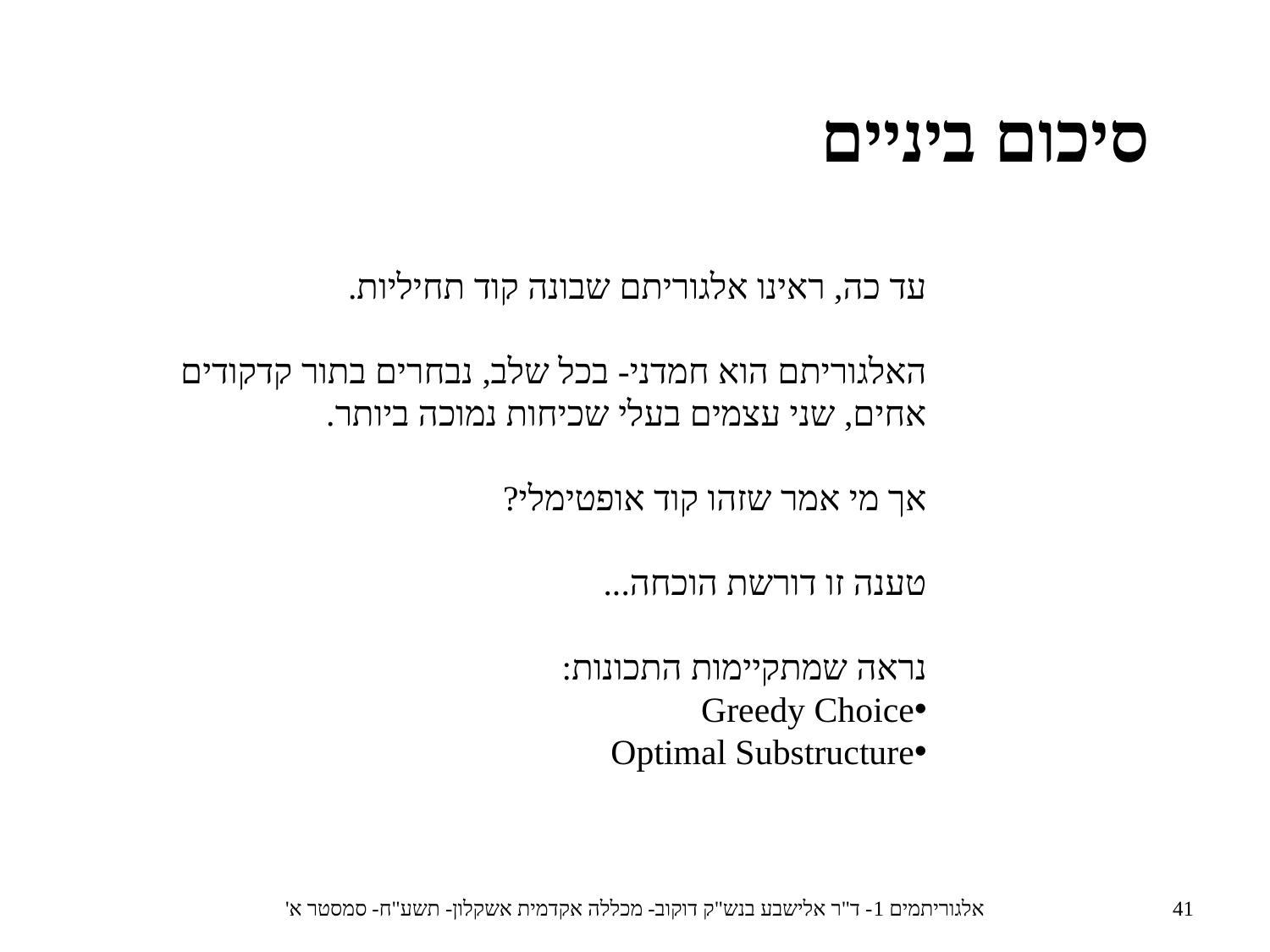

סיכום ביניים
עד כה, ראינו אלגוריתם שבונה קוד תחיליות.

האלגוריתם הוא חמדני- בכל שלב, נבחרים בתור קדקודים אחים, שני עצמים בעלי שכיחות נמוכה ביותר.

אך מי אמר שזהו קוד אופטימלי?

טענה זו דורשת הוכחה...

נראה שמתקיימות התכונות:
Greedy Choice
Optimal Substructure
אלגוריתמים 1- ד"ר אלישבע בנש"ק דוקוב- מכללה אקדמית אשקלון- תשע"ח- סמסטר א'
41